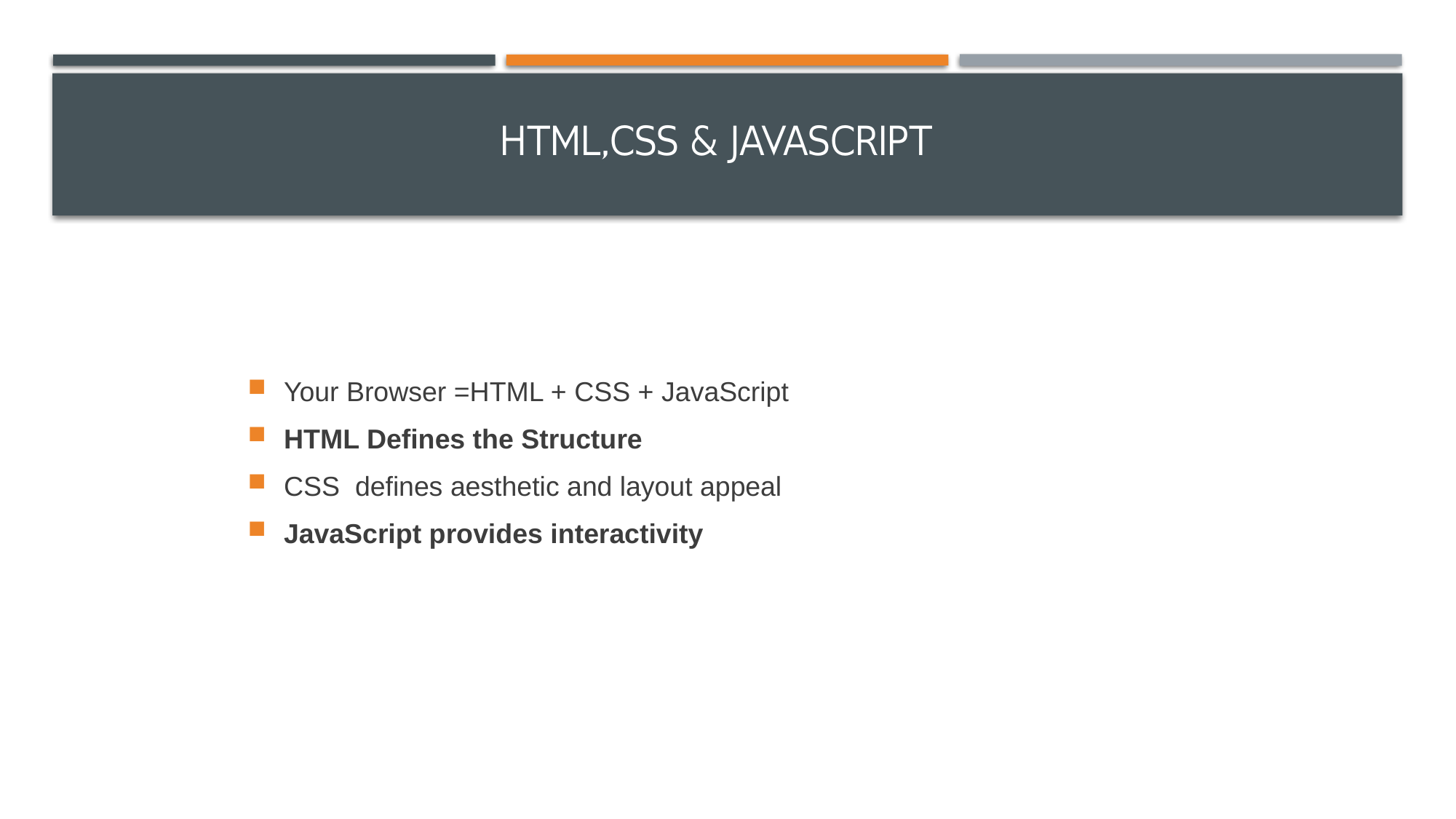

# HTML,CSS & JavaScript
Your Browser =HTML + CSS + JavaScript
HTML Defines the Structure
CSS  defines aesthetic and layout appeal
JavaScript provides interactivity